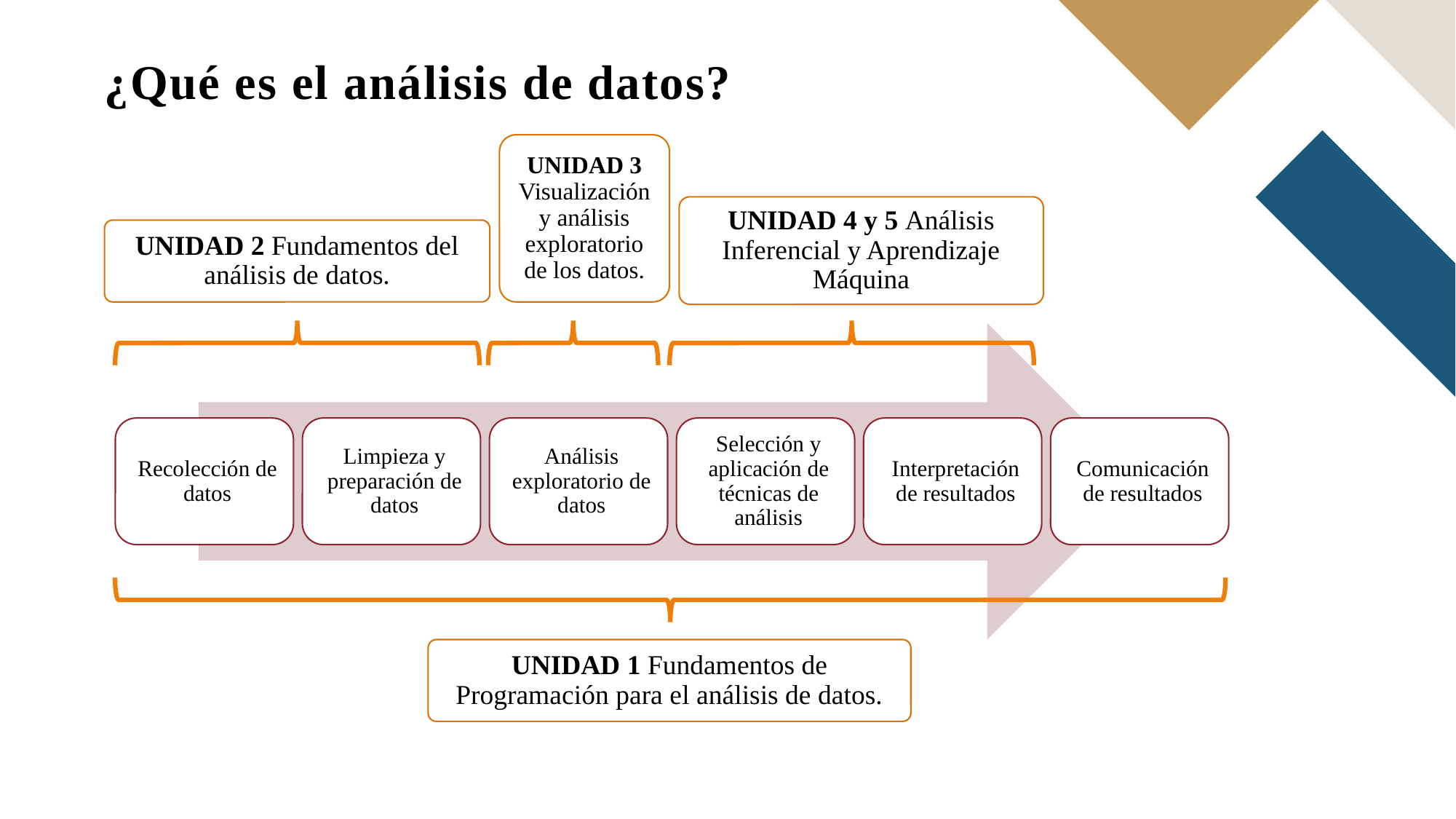

# ¿Qué es el análisis de datos?

UNIDAD 3 Visualización y análisis exploratorio de los datos.

UNIDAD 4 y 5 Análisis Inferencial y Aprendizaje Máquina

UNIDAD 2 Fundamentos del análisis de datos.

Recolección de datos
Limpieza y preparación de datos
Análisis exploratorio de datos
Selección y aplicación de técnicas de análisis
Interpretación de resultados
Comunicación de resultados

UNIDAD 1 Fundamentos de Programación para el análisis de datos.